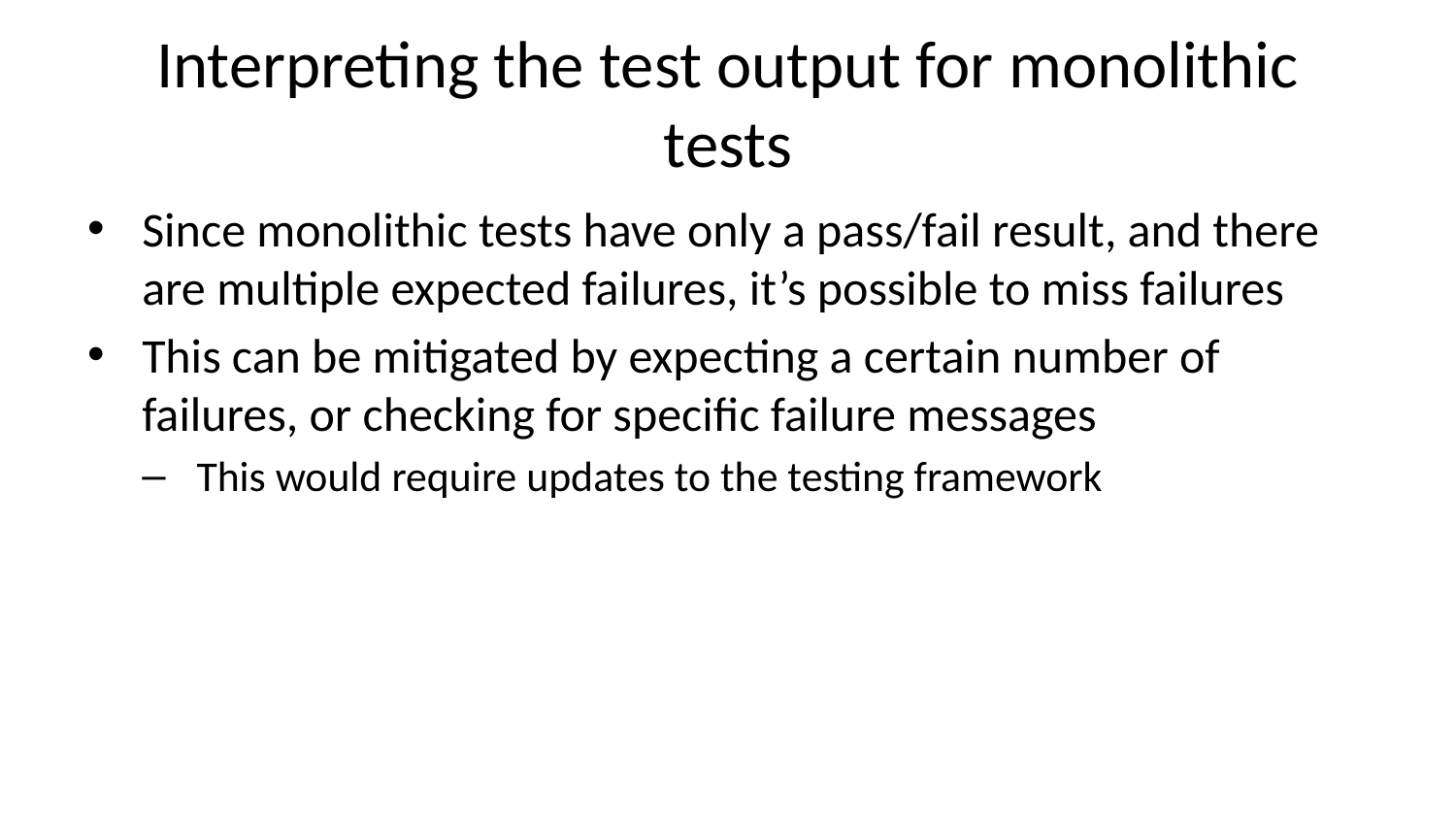

# Interpreting the test output for monolithic tests
Since monolithic tests have only a pass/fail result, and there are multiple expected failures, it’s possible to miss failures
This can be mitigated by expecting a certain number of failures, or checking for specific failure messages
This would require updates to the testing framework